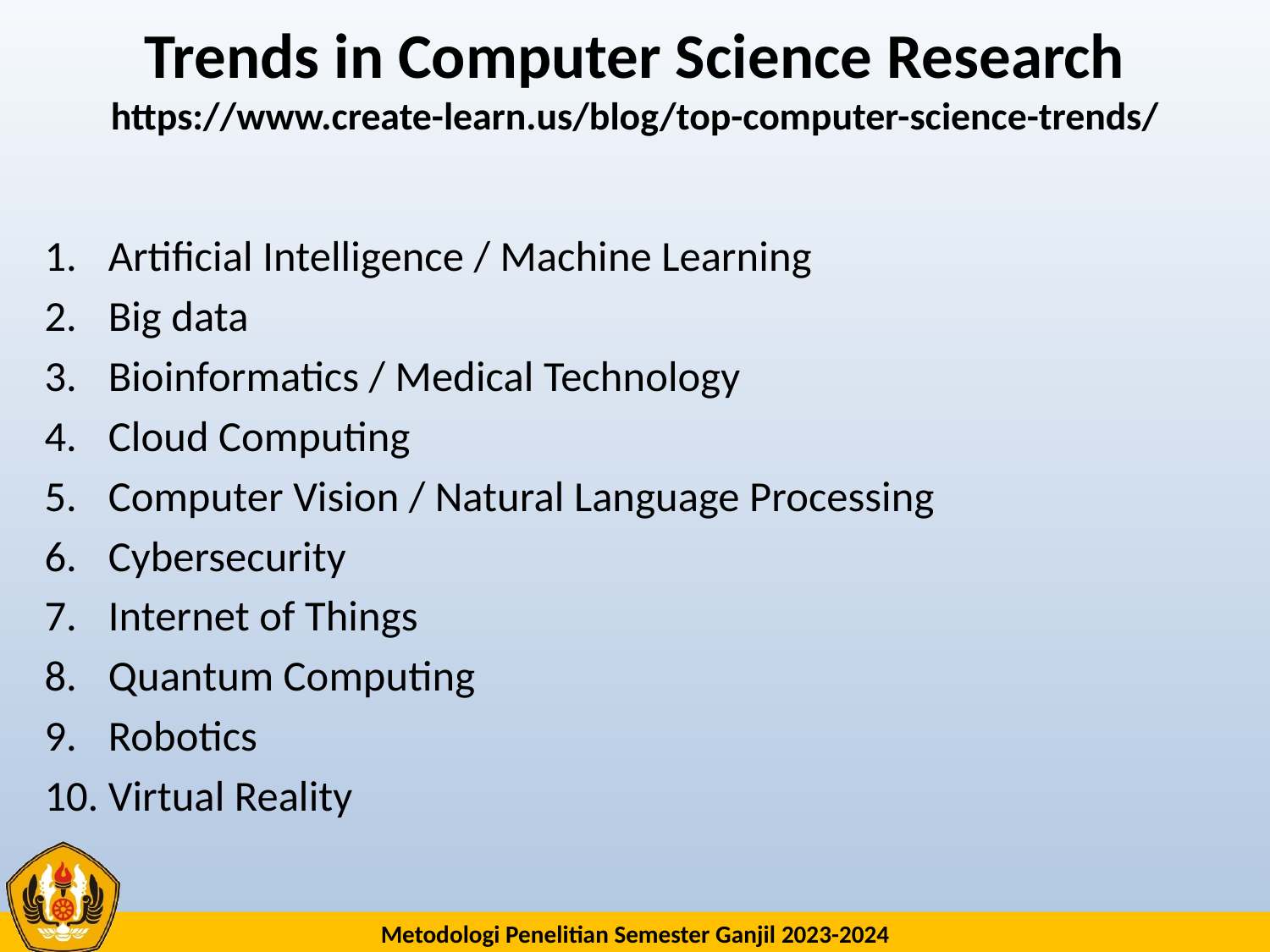

# Trends in Computer Science Research https://www.create-learn.us/blog/top-computer-science-trends/
Artificial Intelligence / Machine Learning
Big data
Bioinformatics / Medical Technology
Cloud Computing
Computer Vision / Natural Language Processing
Cybersecurity
Internet of Things
Quantum Computing
Robotics
Virtual Reality